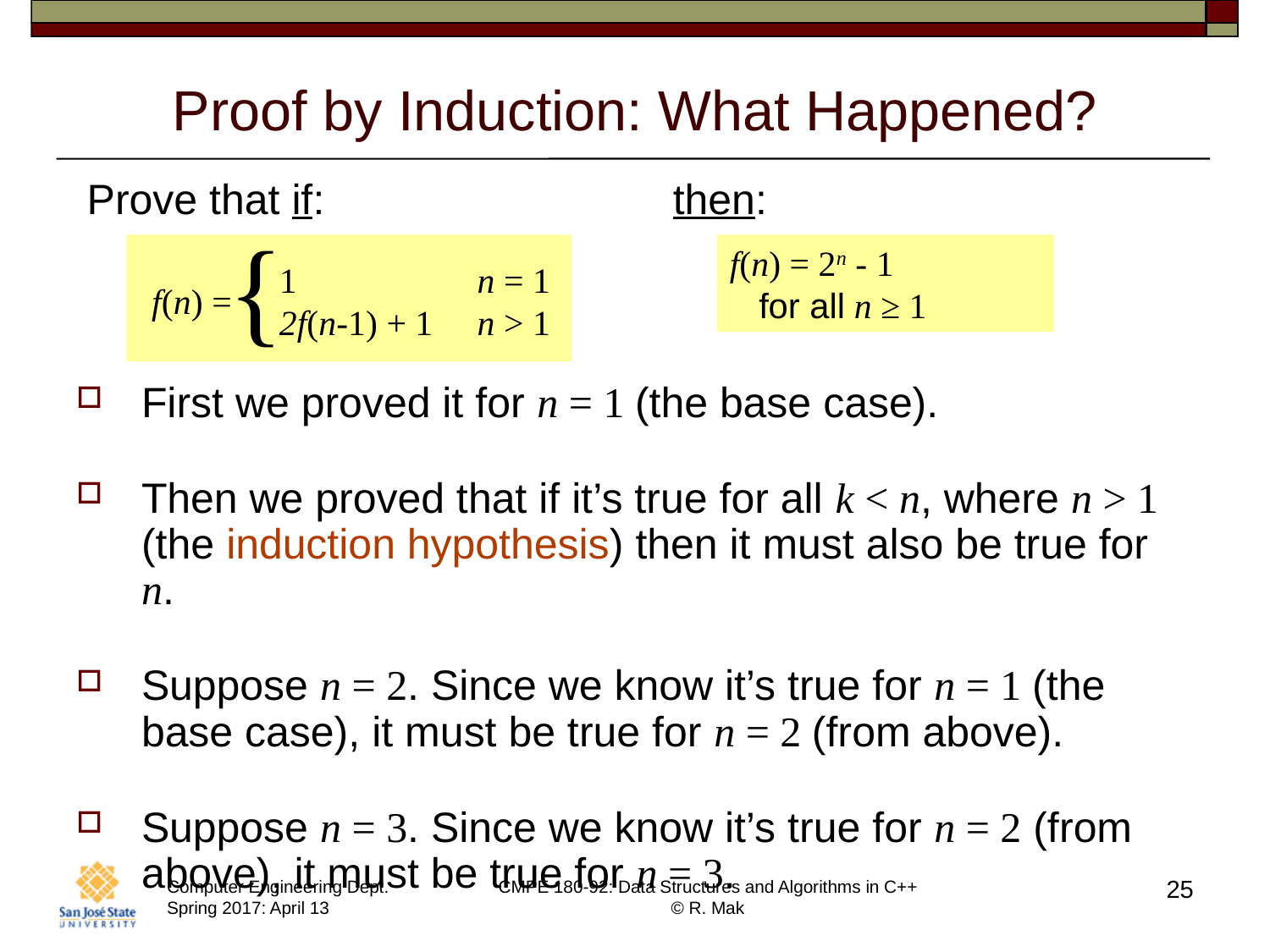

# Proof by Induction: What Happened?
Prove that if:
then:
{

1	n = 1
2f(n-1) + 1	n > 1
f(n) =
f(n) = 2n - 1
   for all n ≥ 1
First we proved it for n = 1 (the base case).

Then we proved that if it’s true for all k < n, where n > 1 (the induction hypothesis) then it must also be true for n.

Suppose n = 2. Since we know it’s true for n = 1 (the base case), it must be true for n = 2 (from above).

Suppose n = 3. Since we know it’s true for n = 2 (from above), it must be true for n = 3.

Etc.!

25